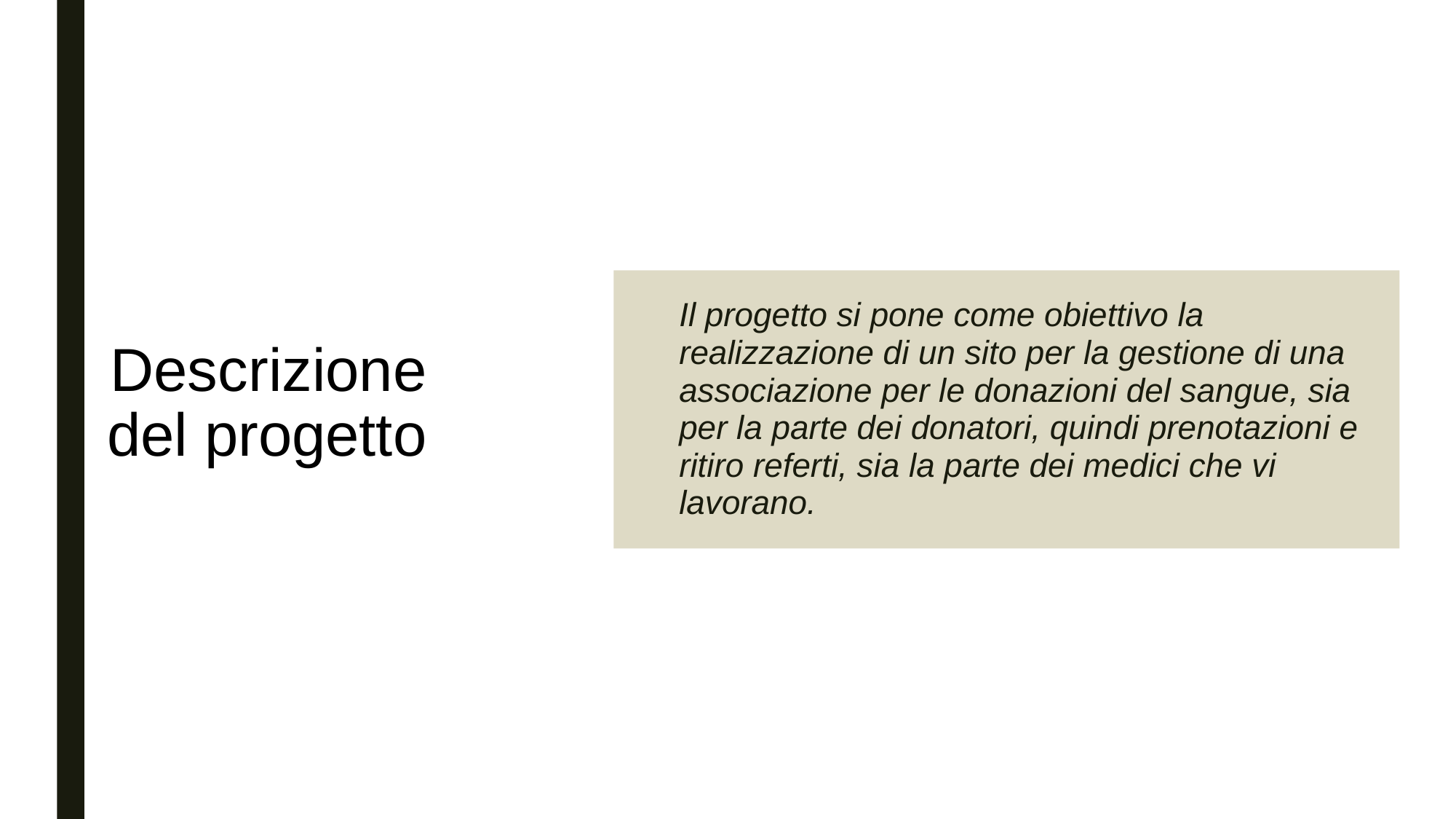

# Descrizione del progetto
Il progetto si pone come obiettivo la realizzazione di un sito per la gestione di una associazione per le donazioni del sangue, sia per la parte dei donatori, quindi prenotazioni e ritiro referti, sia la parte dei medici che vi lavorano.